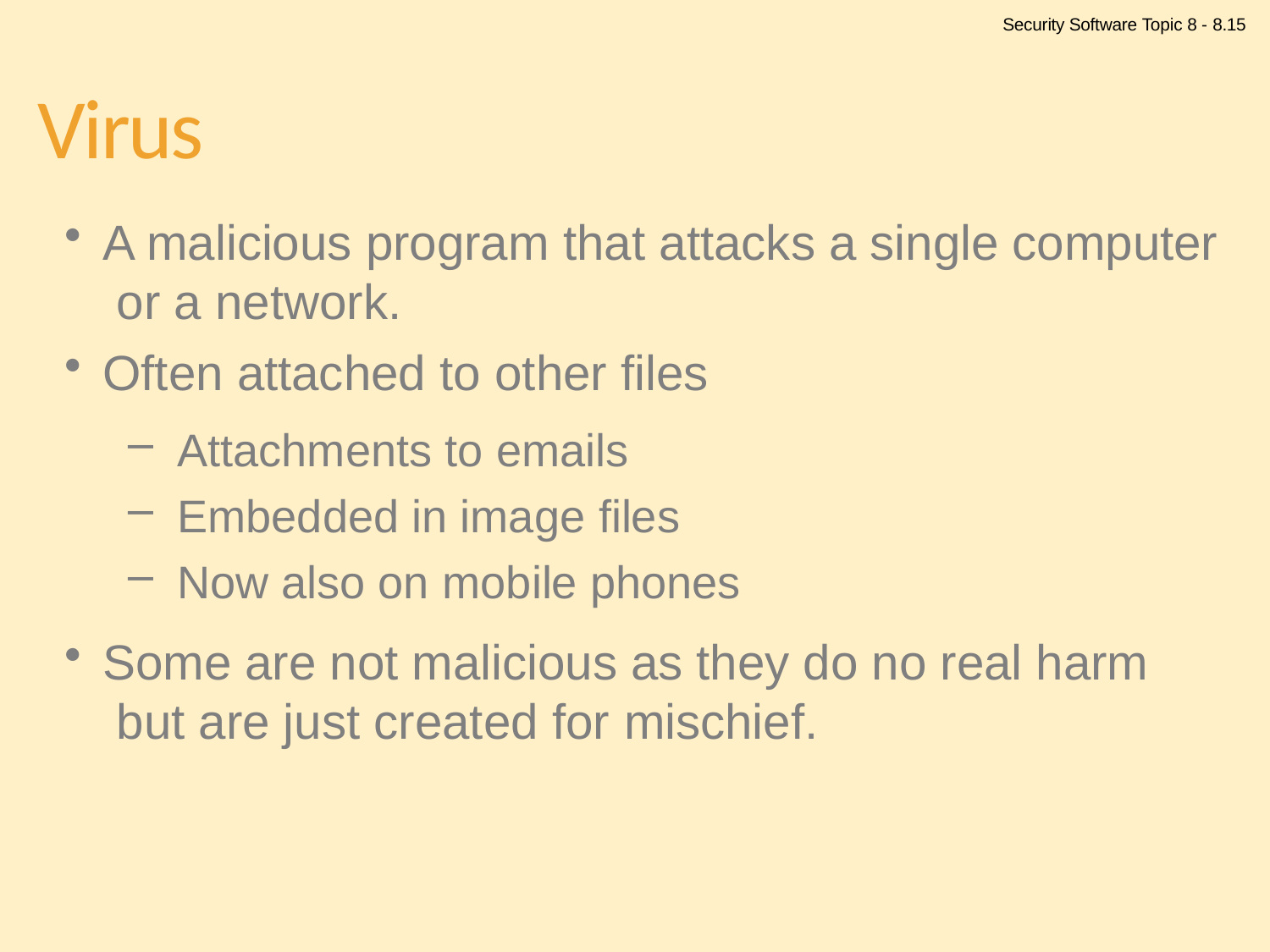

Security Software Topic 8 - 8.15
# Virus
A malicious program that attacks a single computer  or a network.
Often attached to other files
Attachments to emails
Embedded in image files
Now also on mobile phones
Some are not malicious as they do no real harm  but are just created for mischief.